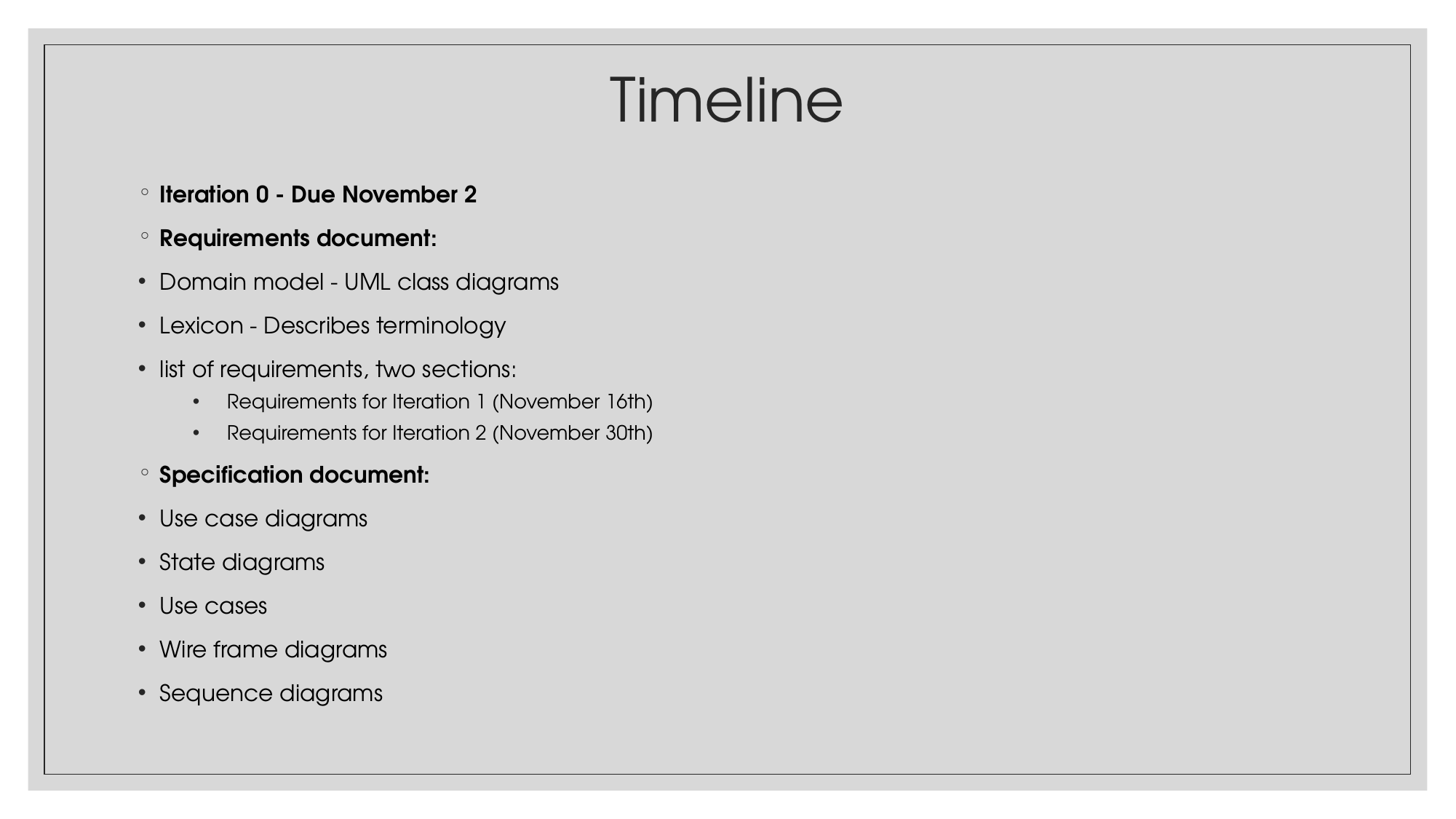

# Timeline
Iteration 0 - Due November 2
Requirements document:
Domain model - UML class diagrams
Lexicon - Describes terminology
list of requirements, two sections:
Requirements for Iteration 1 (November 16th)
Requirements for Iteration 2 (November 30th)
Specification document:
Use case diagrams
State diagrams
Use cases
Wire frame diagrams
Sequence diagrams